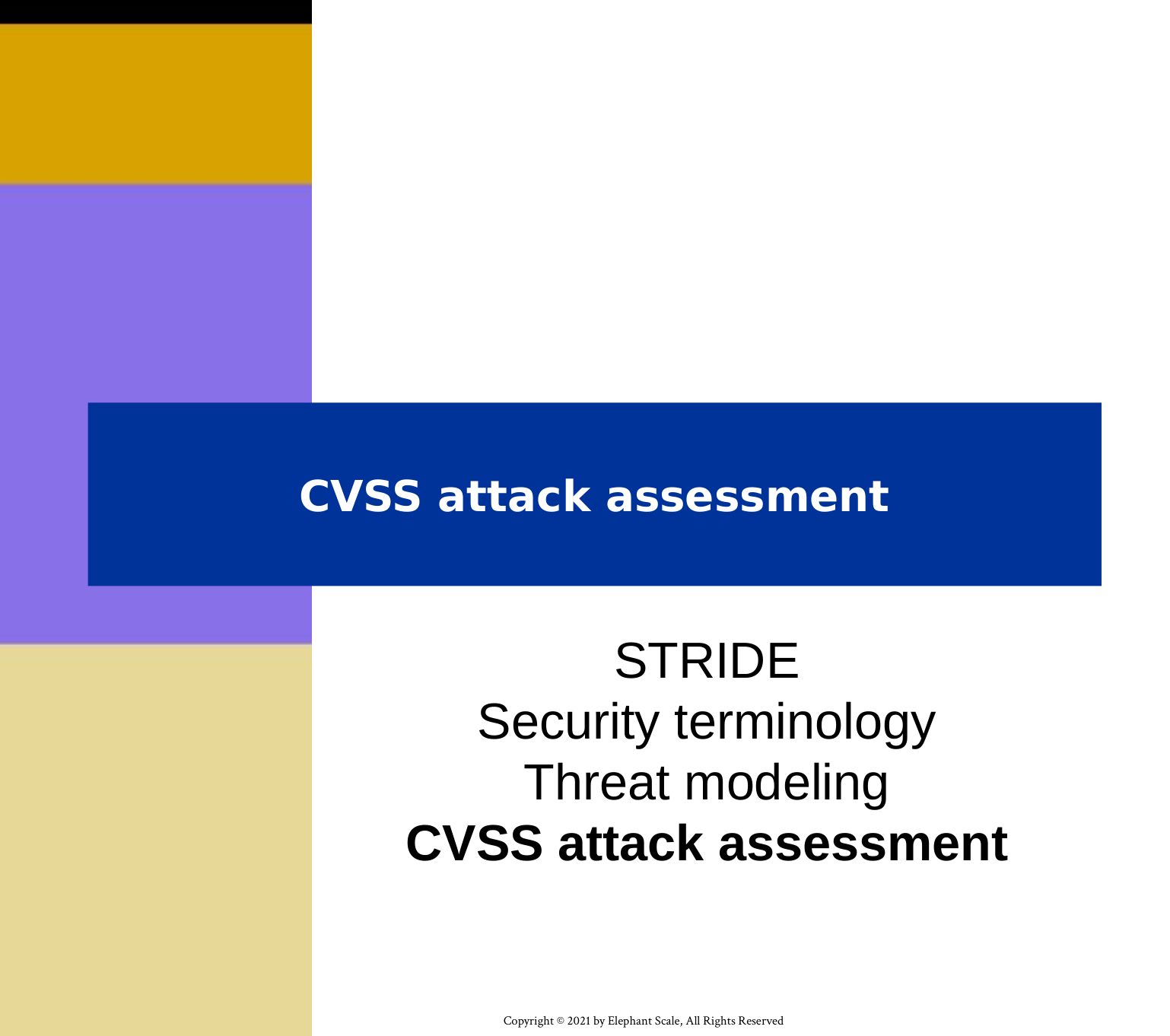

# CVSS attack assessment
STRIDE
Security terminology
Threat modeling
CVSS attack assessment

Copyright © 2021 by Elephant Scale, All Rights Reserved